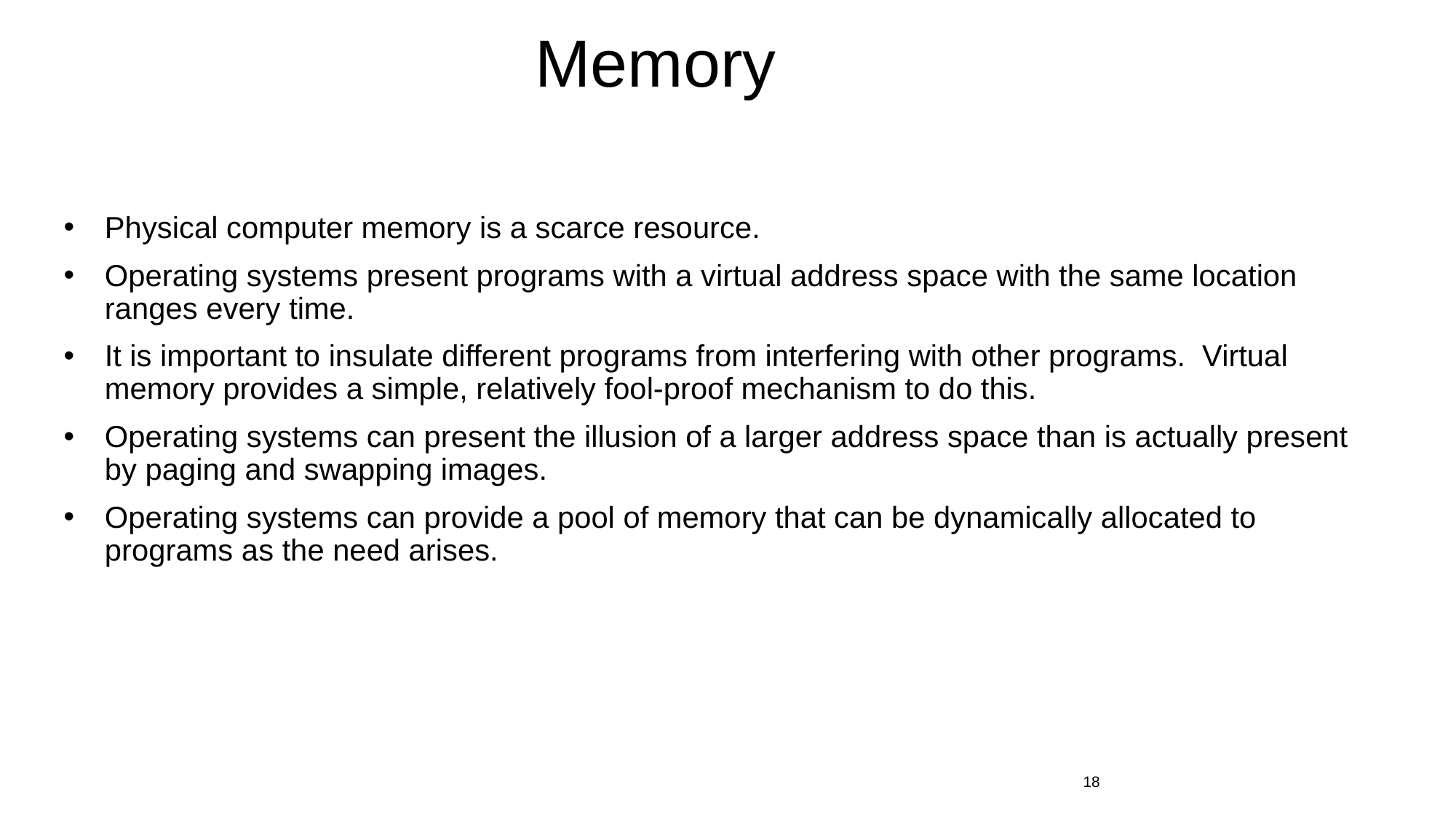

# Memory
Physical computer memory is a scarce resource.
Operating systems present programs with a virtual address space with the same location ranges every time.
It is important to insulate different programs from interfering with other programs.  Virtual memory provides a simple, relatively fool-proof mechanism to do this.
Operating systems can present the illusion of a larger address space than is actually present by paging and swapping images.
Operating systems can provide a pool of memory that can be dynamically allocated to programs as the need arises.
18